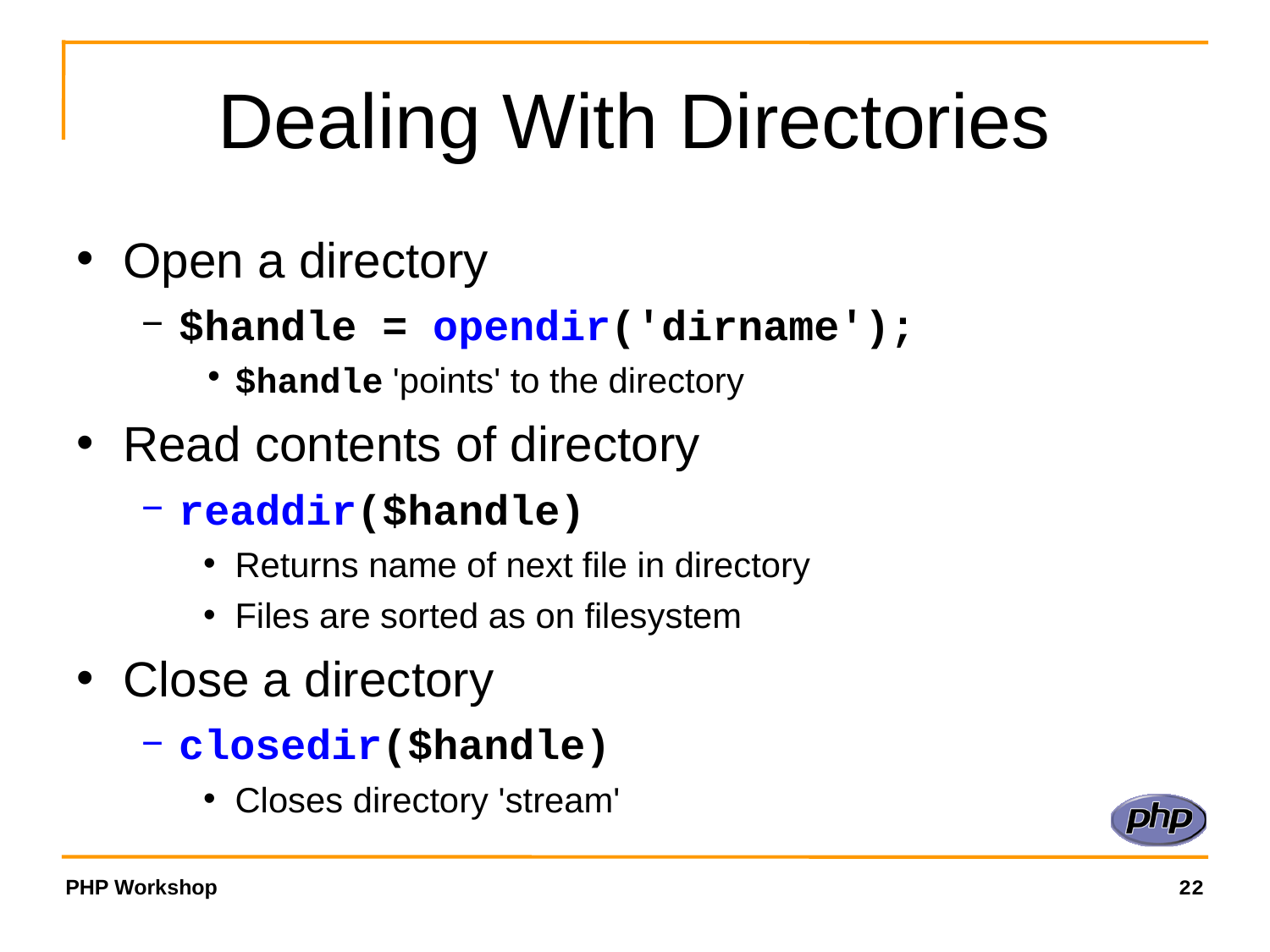

Dealing With Directories
Open a directory
$handle = opendir('dirname');
$handle 'points' to the directory
Read contents of directory
readdir($handle)
Returns name of next file in directory
Files are sorted as on filesystem
Close a directory
closedir($handle)
Closes directory 'stream'